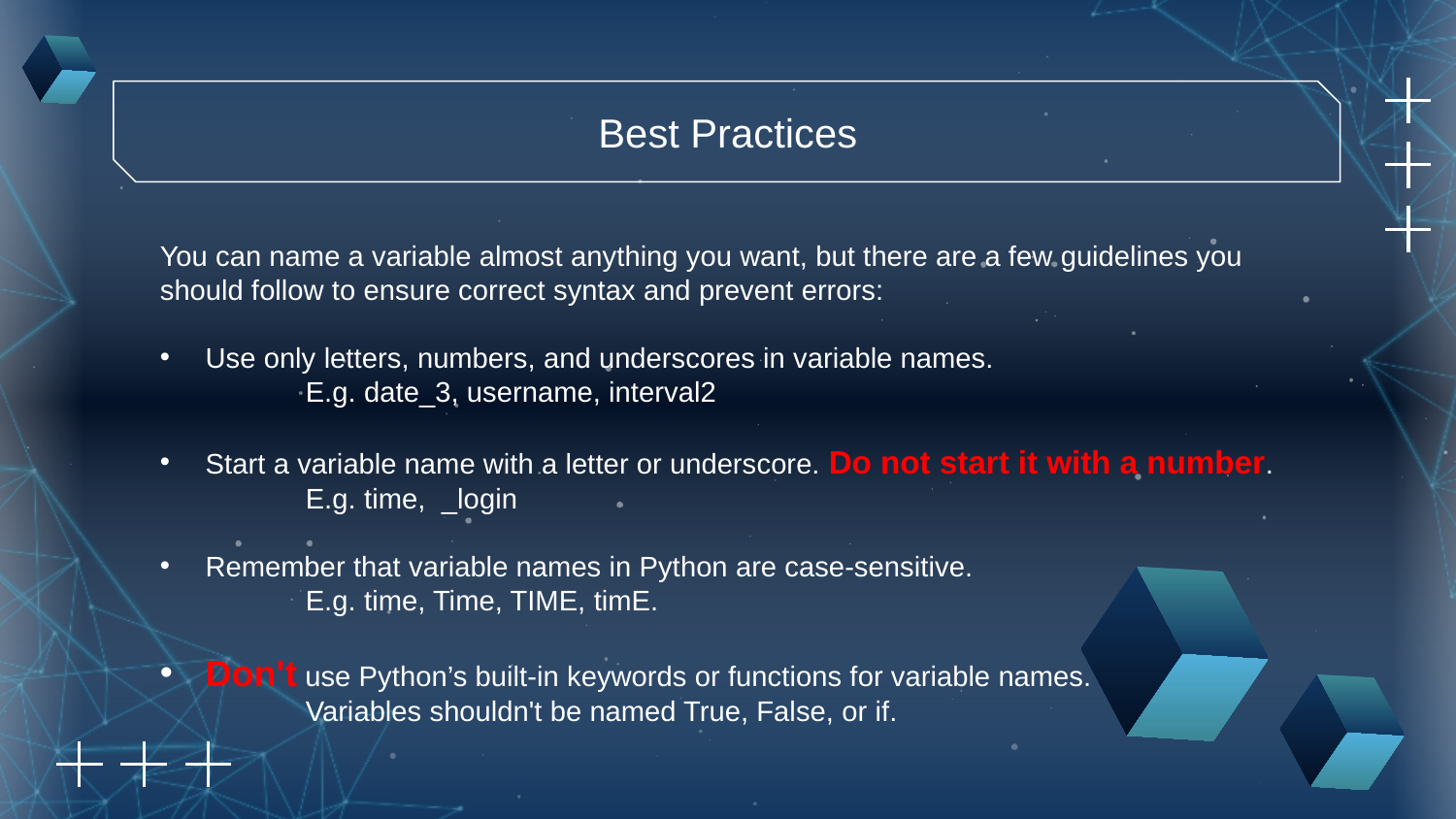

Best Practices
You can name a variable almost anything you want, but there are a few guidelines you should follow to ensure correct syntax and prevent errors:

Use only letters, numbers, and underscores in variable names.
	E.g. date_3, username, interval2

Start a variable name with a letter or underscore. Do not start it with a number.
	E.g. time,  _login

Remember that variable names in Python are case-sensitive.
	E.g. time, Time, TIME, timE.

Don't use Python’s built-in keywords or functions for variable names.
	Variables shouldn't be named True, False, or if.